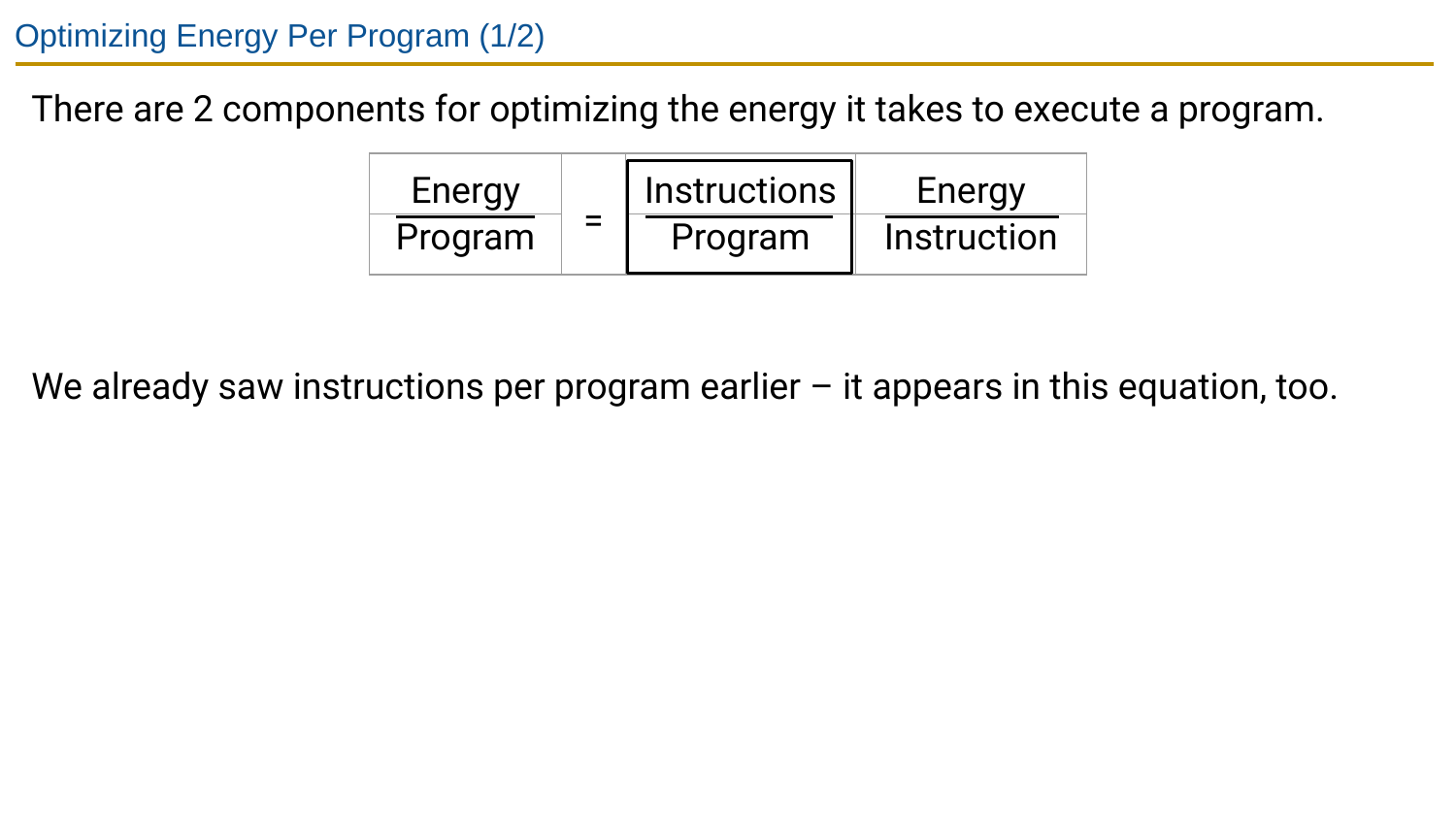

# Optimizing Energy Per Program (1/2)
There are 2 components for optimizing the energy it takes to execute a program.

We already saw instructions per program earlier – it appears in this equation, too.
| Energy | = | Instructions | Energy |
| --- | --- | --- | --- |
| Program |  | Program | Instruction |